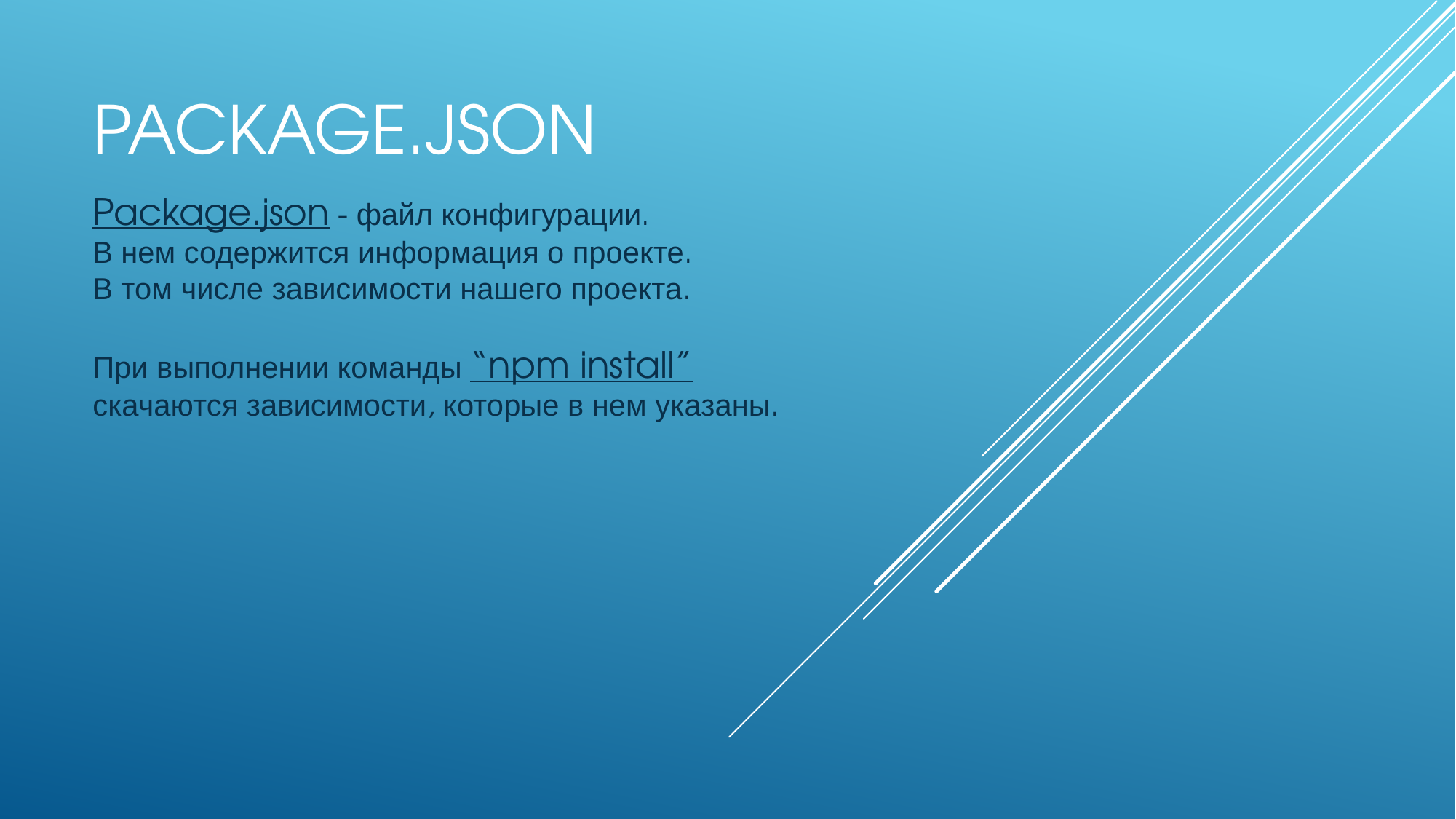

# package.json
Package.json - файл конфигурации.
В нем содержится информация о проекте.
В том числе зависимости нашего проекта.
При выполнении команды “npm install” скачаются зависимости, которые в нем указаны.